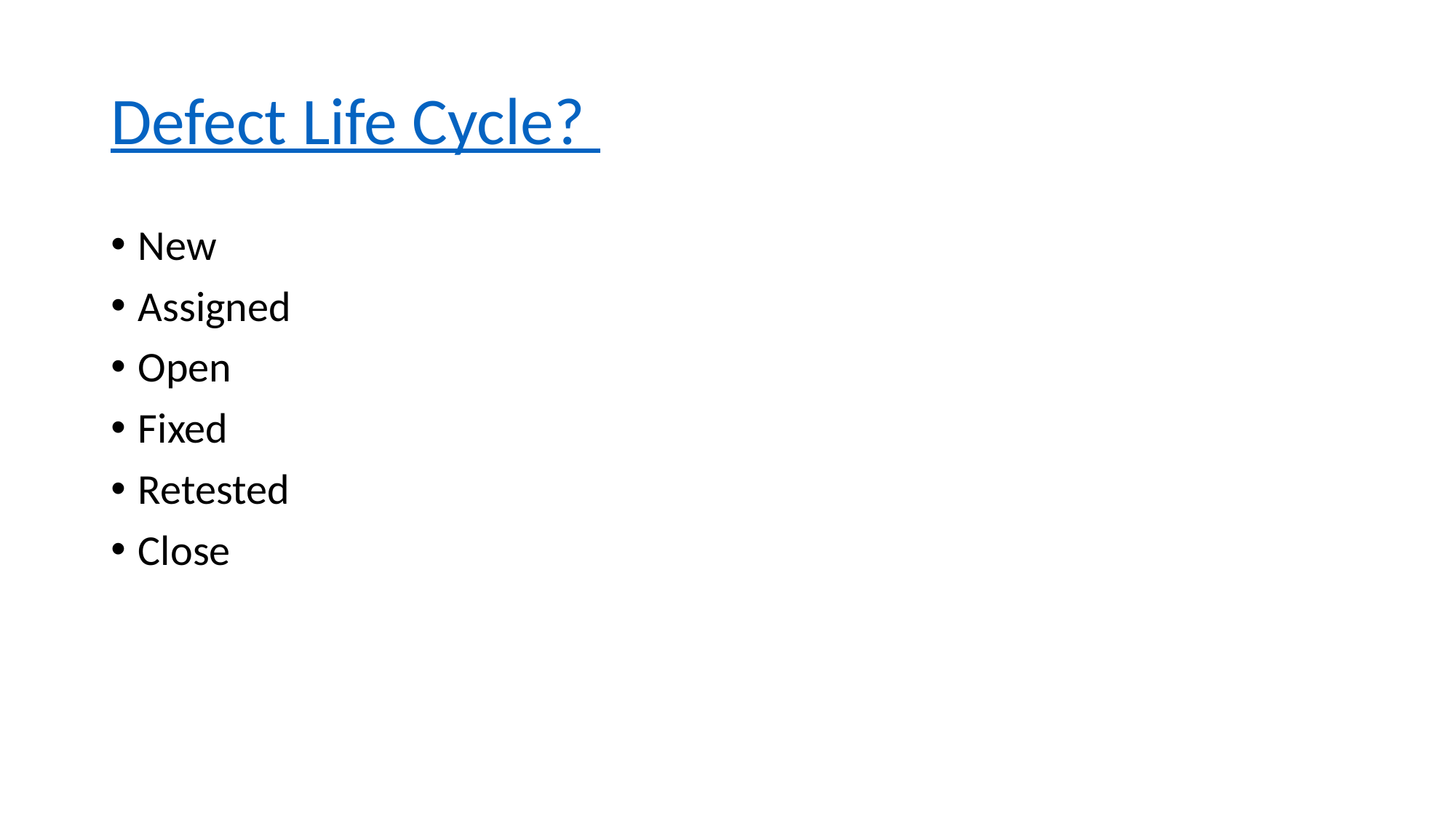

# Defect Life Cycle?
New
Assigned
Open
Fixed
Retested
Close